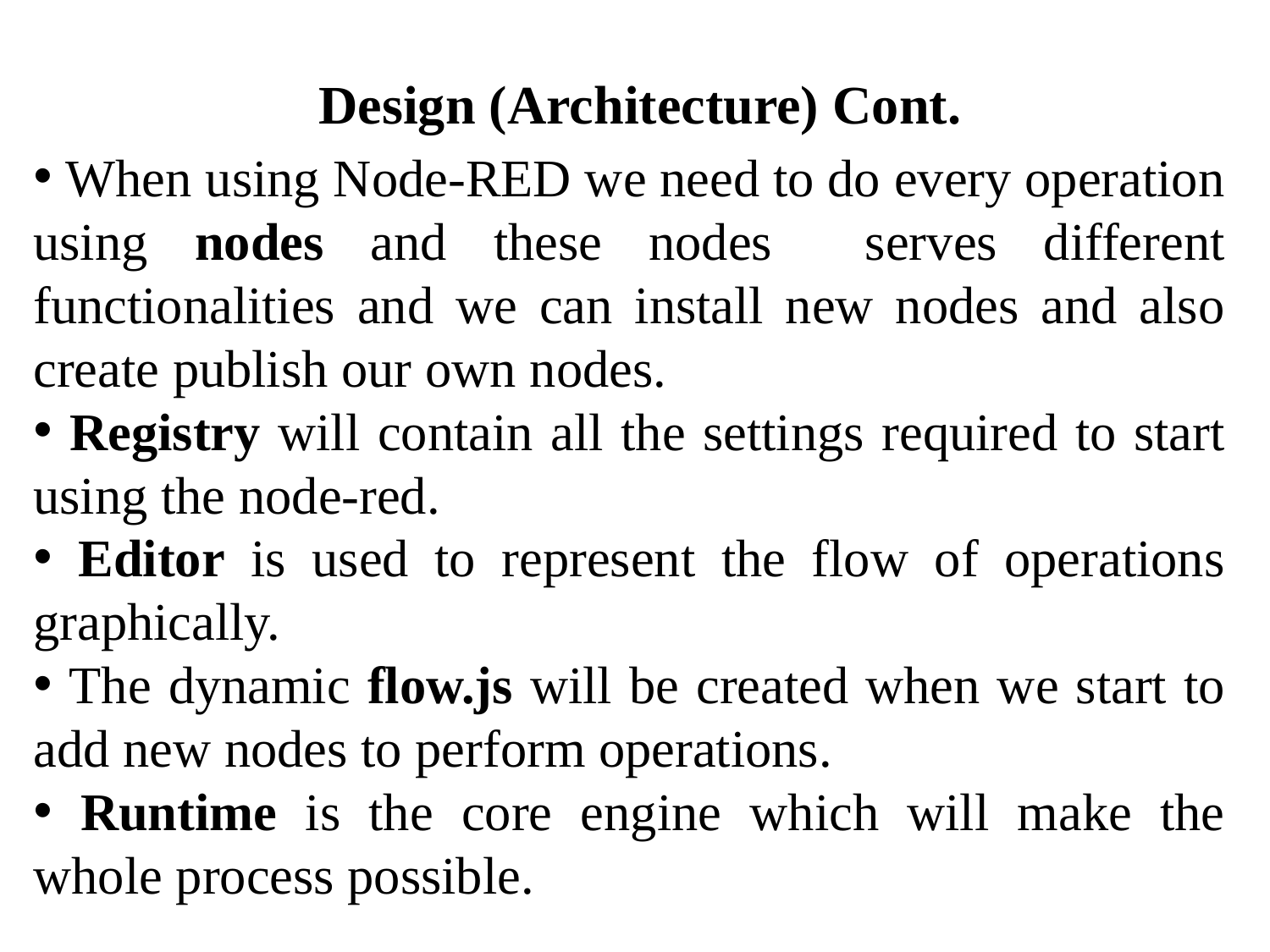

Design (Architecture) Cont.
 When using Node-RED we need to do every operation using nodes and these nodes  serves different functionalities and we can install new nodes and also create publish our own nodes.
 Registry will contain all the settings required to start using the node-red.
 Editor is used to represent the flow of operations graphically.
 The dynamic flow.js will be created when we start to add new nodes to perform operations.
 Runtime is the core engine which will make the whole process possible.